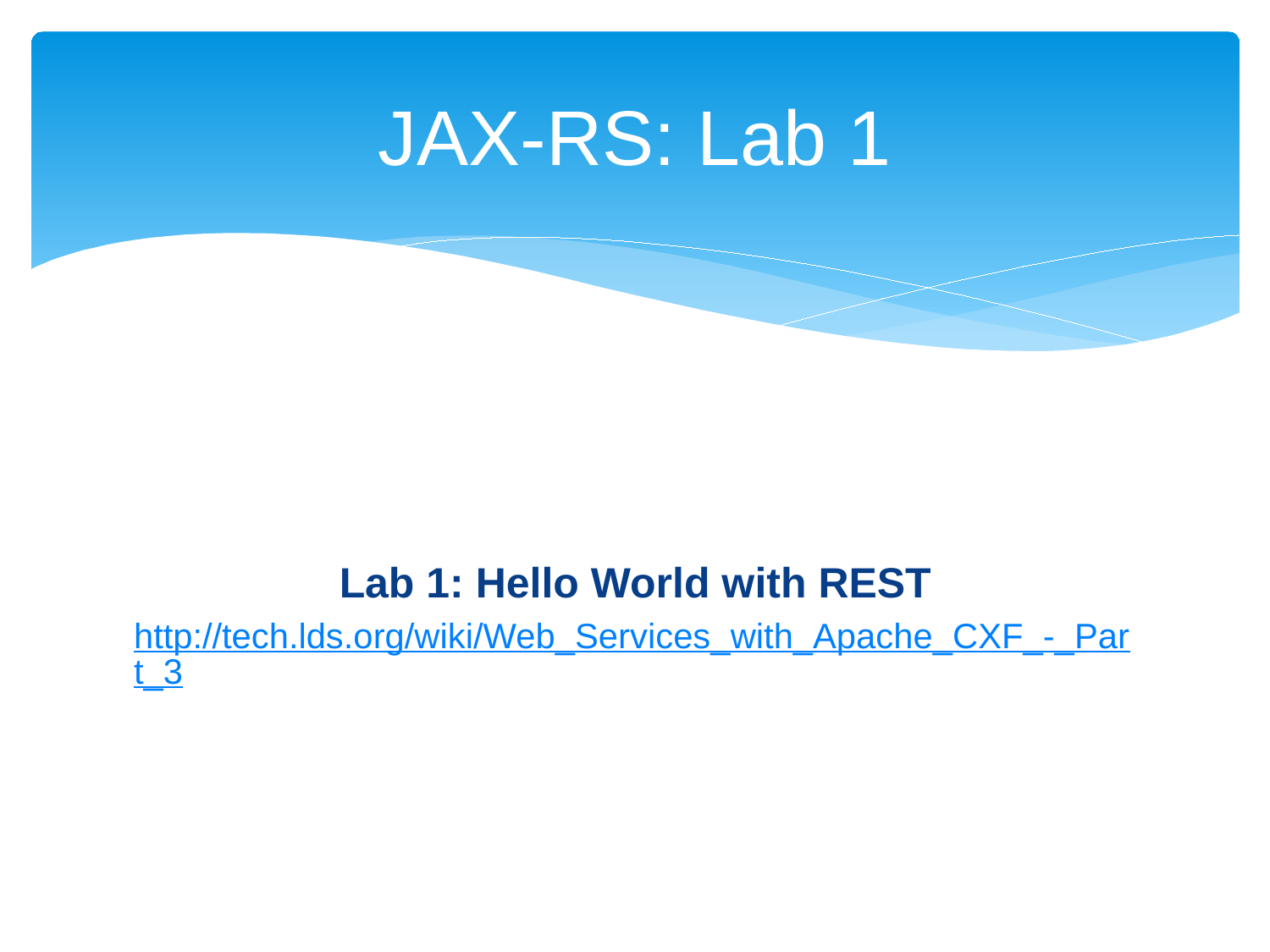

# JAX-RS: Lab 1

Lab 1: Hello World with REST
http://tech.lds.org/wiki/Web_Services_with_Apache_CXF_-_Part_3